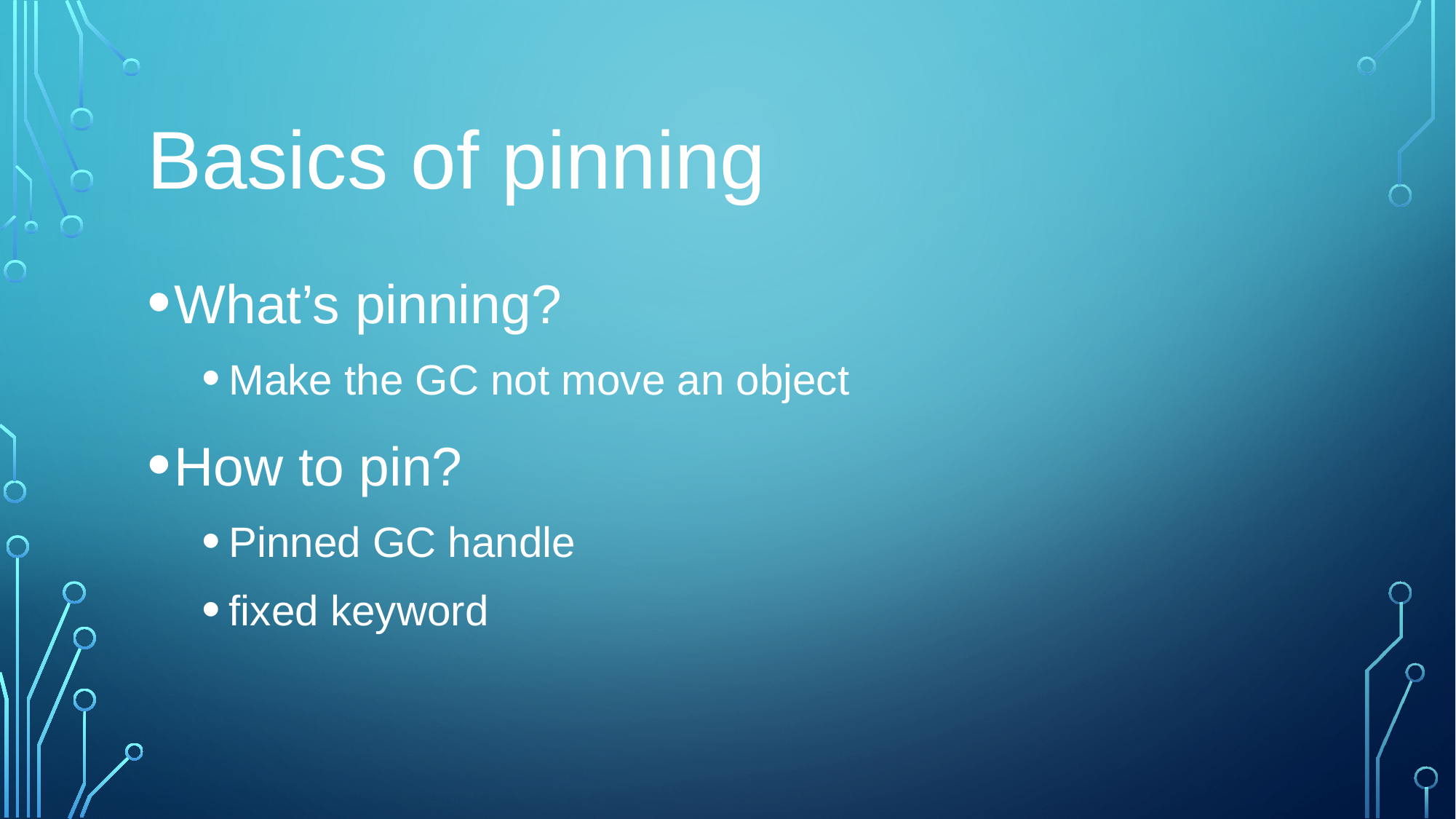

# Basics of pinning
What’s pinning?
Make the GC not move an object
How to pin?
Pinned GC handle
fixed keyword